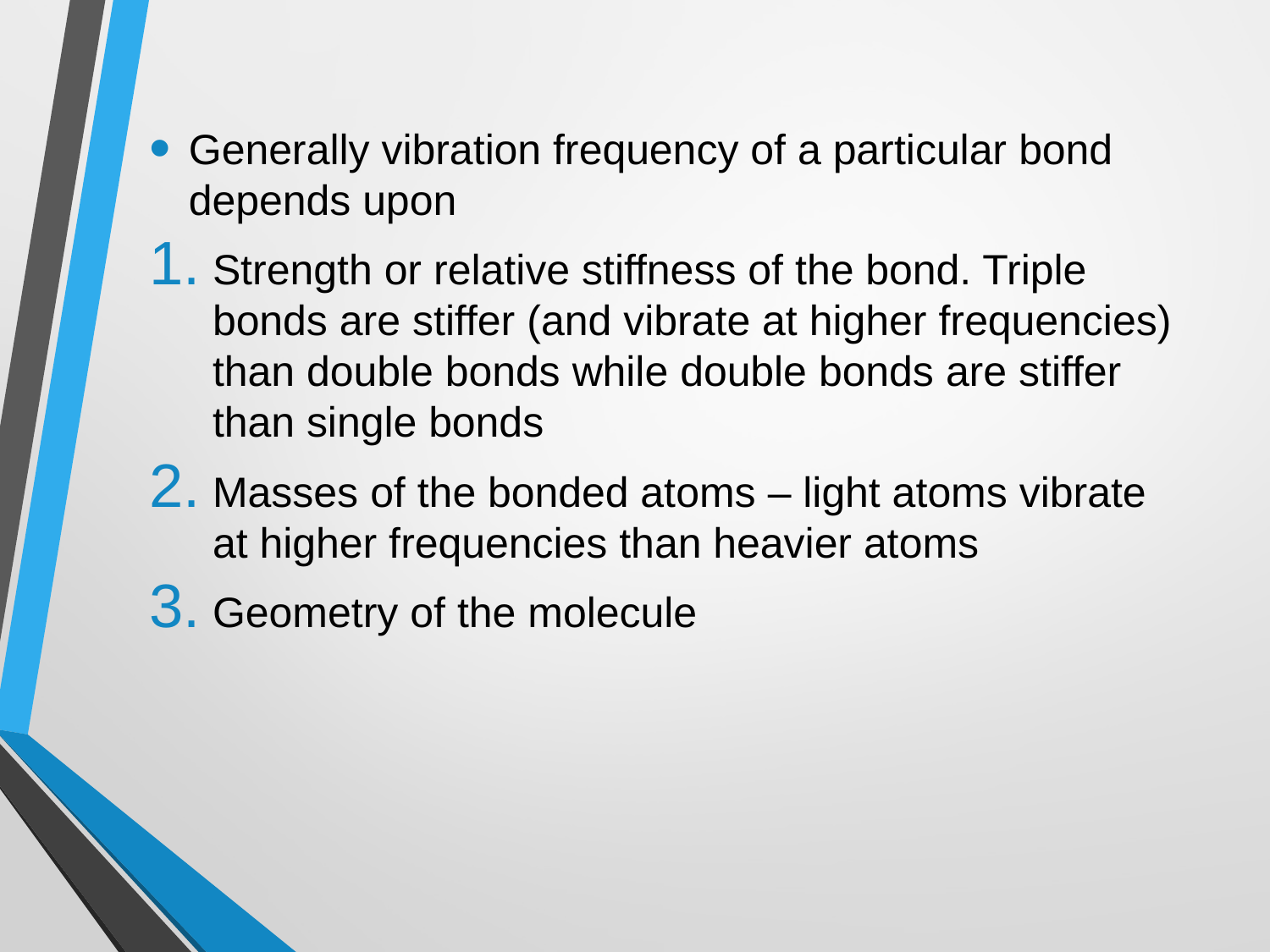

Generally vibration frequency of a particular bond depends upon
Strength or relative stiffness of the bond. Triple bonds are stiffer (and vibrate at higher frequencies) than double bonds while double bonds are stiffer than single bonds
Masses of the bonded atoms – light atoms vibrate at higher frequencies than heavier atoms
Geometry of the molecule